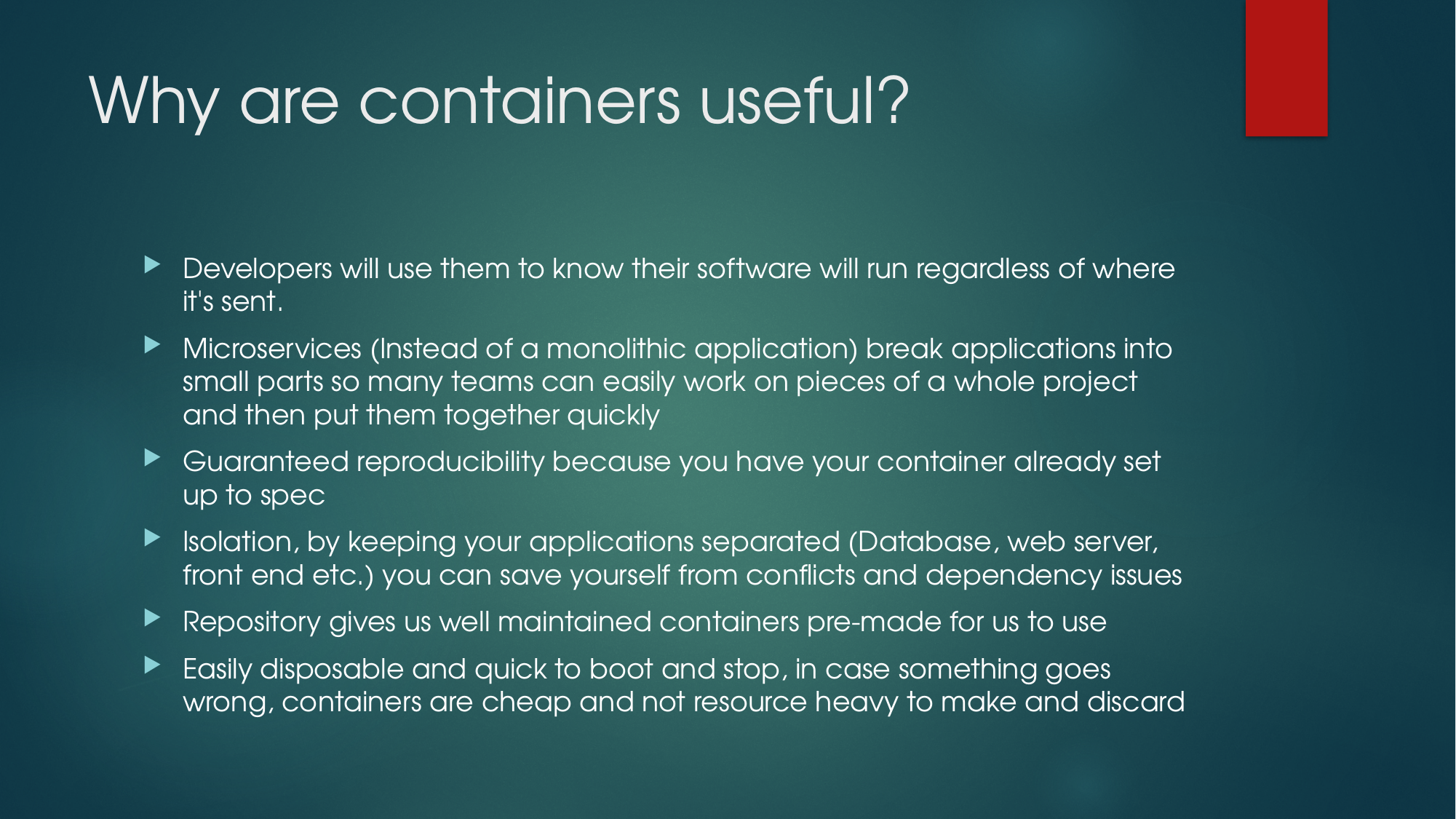

# Why are containers useful?
Developers will use them to know their software will run regardless of where it's sent.
Microservices (Instead of a monolithic application) break applications into small parts so many teams can easily work on pieces of a whole project and then put them together quickly
Guaranteed reproducibility because you have your container already set up to spec
Isolation, by keeping your applications separated (Database, web server, front end etc.) you can save yourself from conflicts and dependency issues
Repository gives us well maintained containers pre-made for us to use
Easily disposable and quick to boot and stop, in case something goes wrong, containers are cheap and not resource heavy to make and discard